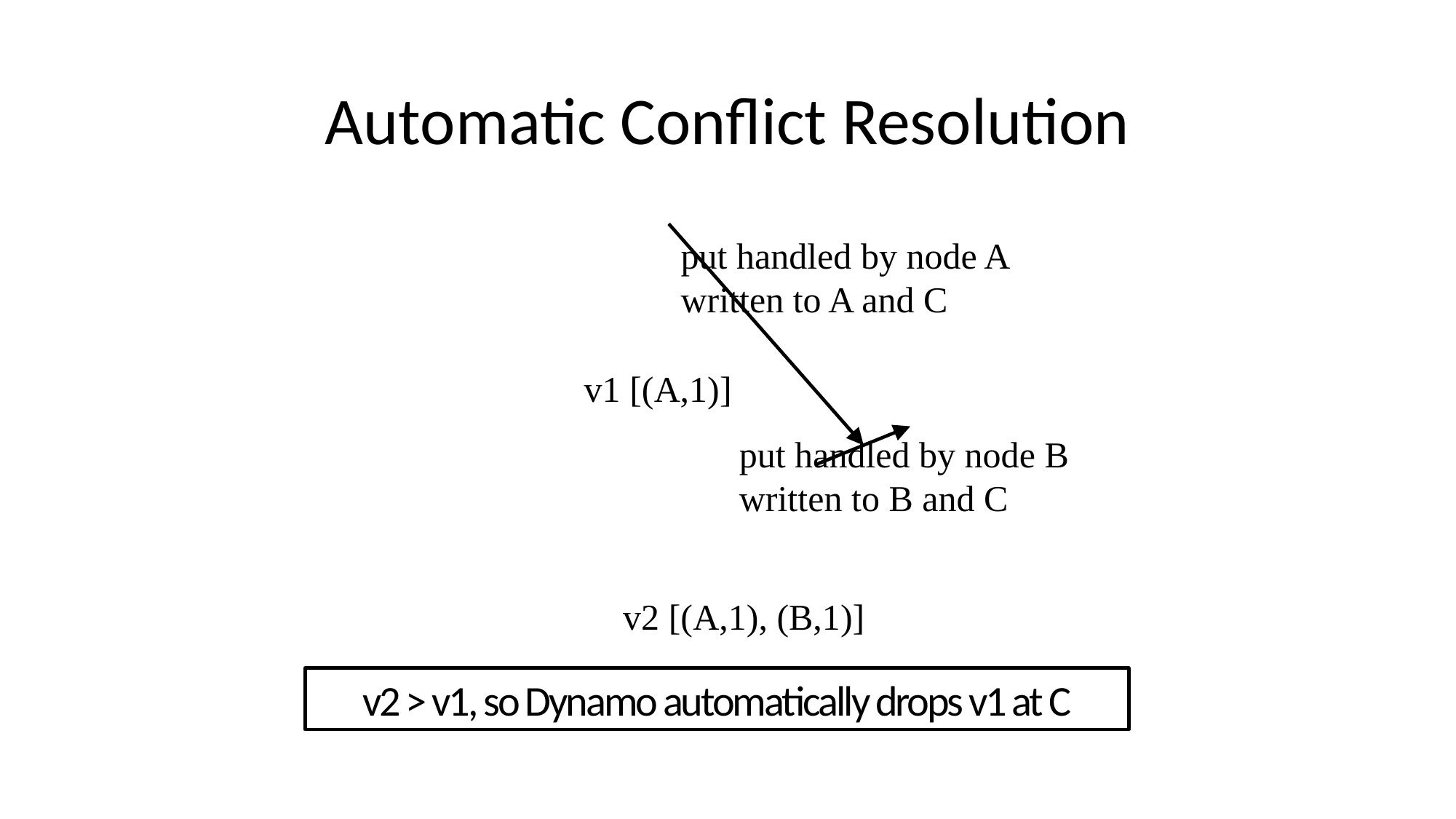

# Automatic Conflict Resolution
put handled by node A
written to A and C
v1 [(A,1)]
put handled by node B
written to B and C
v2 [(A,1), (B,1)]
v2 > v1, so Dynamo automatically drops v1 at C